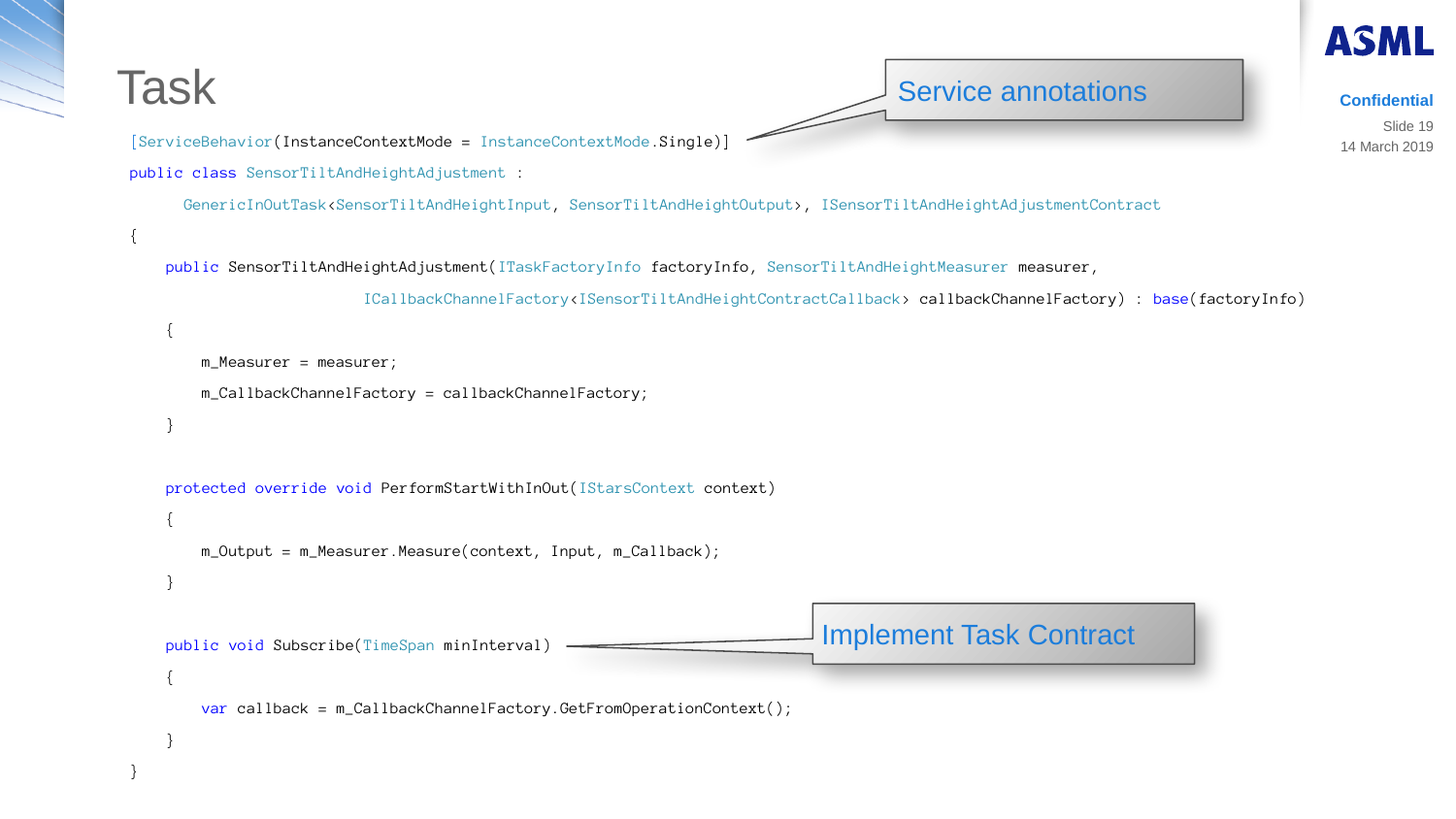

# Task

Service annotations
Confidential
Slide 19
[ServiceBehavior(InstanceContextMode = InstanceContextMode.Single)]
public class SensorTiltAndHeightAdjustment :
      GenericInOutTask<SensorTiltAndHeightInput, SensorTiltAndHeightOutput>, ISensorTiltAndHeightAdjustmentContract
{
    public SensorTiltAndHeightAdjustment(ITaskFactoryInfo factoryInfo, SensorTiltAndHeightMeasurer measurer,
                          ICallbackChannelFactory<ISensorTiltAndHeightContractCallback> callbackChannelFactory) : base(factoryInfo)
    {
        m_Measurer = measurer;
        m_CallbackChannelFactory = callbackChannelFactory;
    }

    protected override void PerformStartWithInOut(IStarsContext context)
    {
        m_Output = m_Measurer.Measure(context, Input, m_Callback);
    }

    public void Subscribe(TimeSpan minInterval)
    {
        var callback = m_CallbackChannelFactory.GetFromOperationContext();
    }
}
14 March 2019

Implement Task Contract